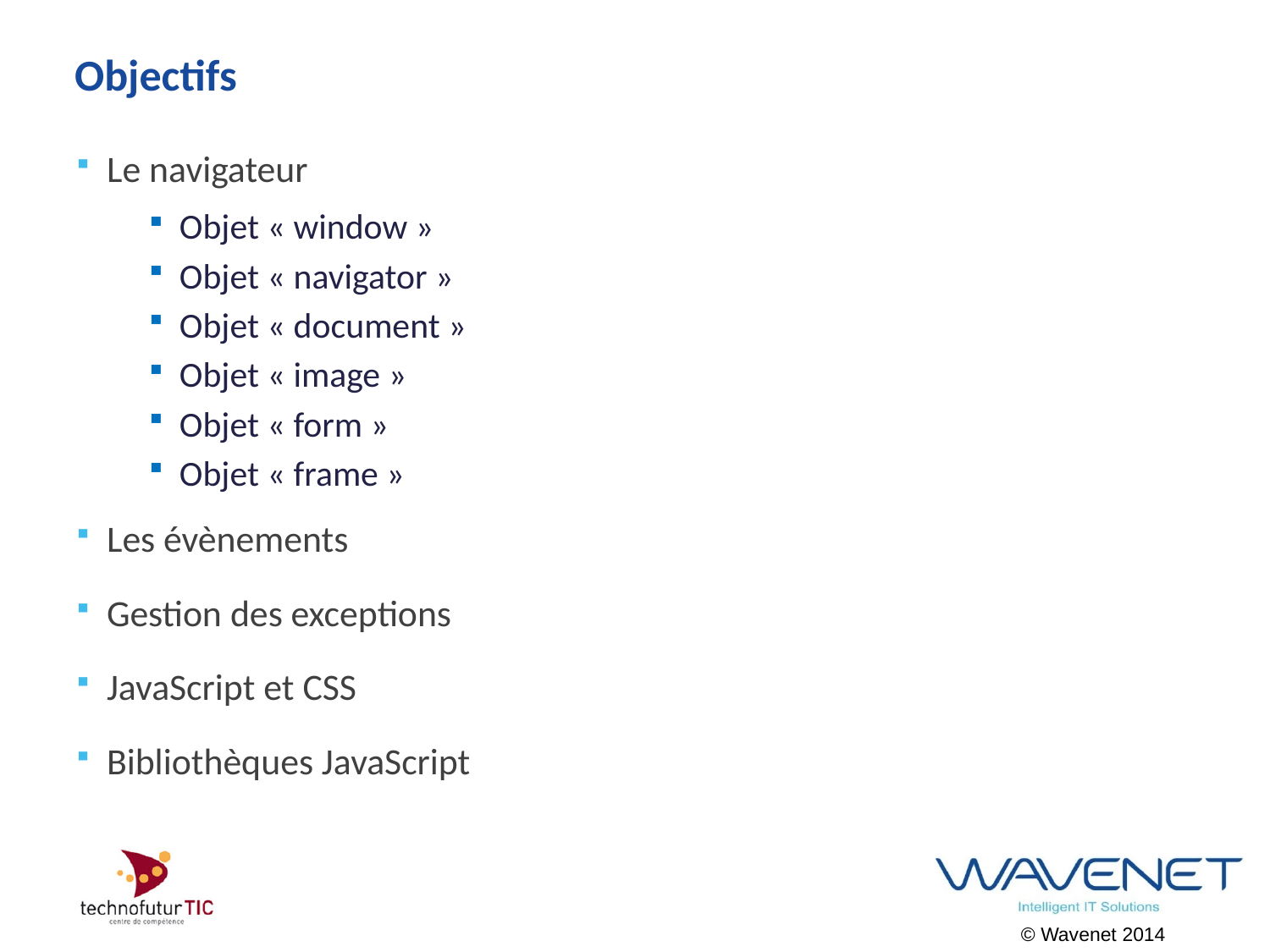

# Objectifs
Le navigateur
Objet « window »
Objet « navigator »
Objet « document »
Objet « image »
Objet « form »
Objet « frame »
Les évènements
Gestion des exceptions
JavaScript et CSS
Bibliothèques JavaScript
© Wavenet 2014